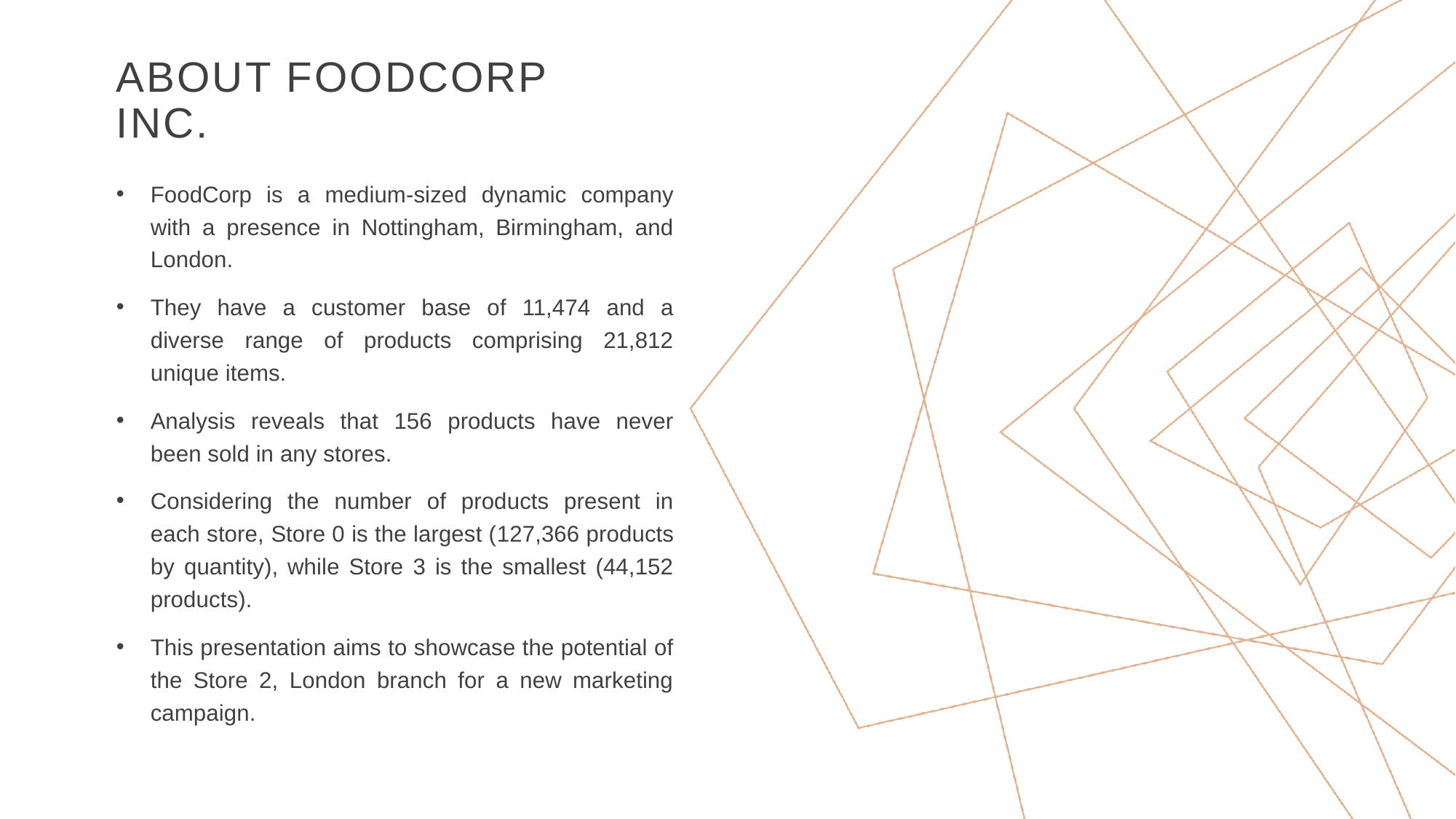

# ABOUT FoodCorp inc.
FoodCorp is a medium-sized dynamic company with a presence in Nottingham, Birmingham, and London.
They have a customer base of 11,474 and a diverse range of products comprising 21,812 unique items.
Analysis reveals that 156 products have never been sold in any stores.
Considering the number of products present in each store, Store 0 is the largest (127,366 products by quantity), while Store 3 is the smallest (44,152 products).
This presentation aims to showcase the potential of the Store 2, London branch for a new marketing campaign.